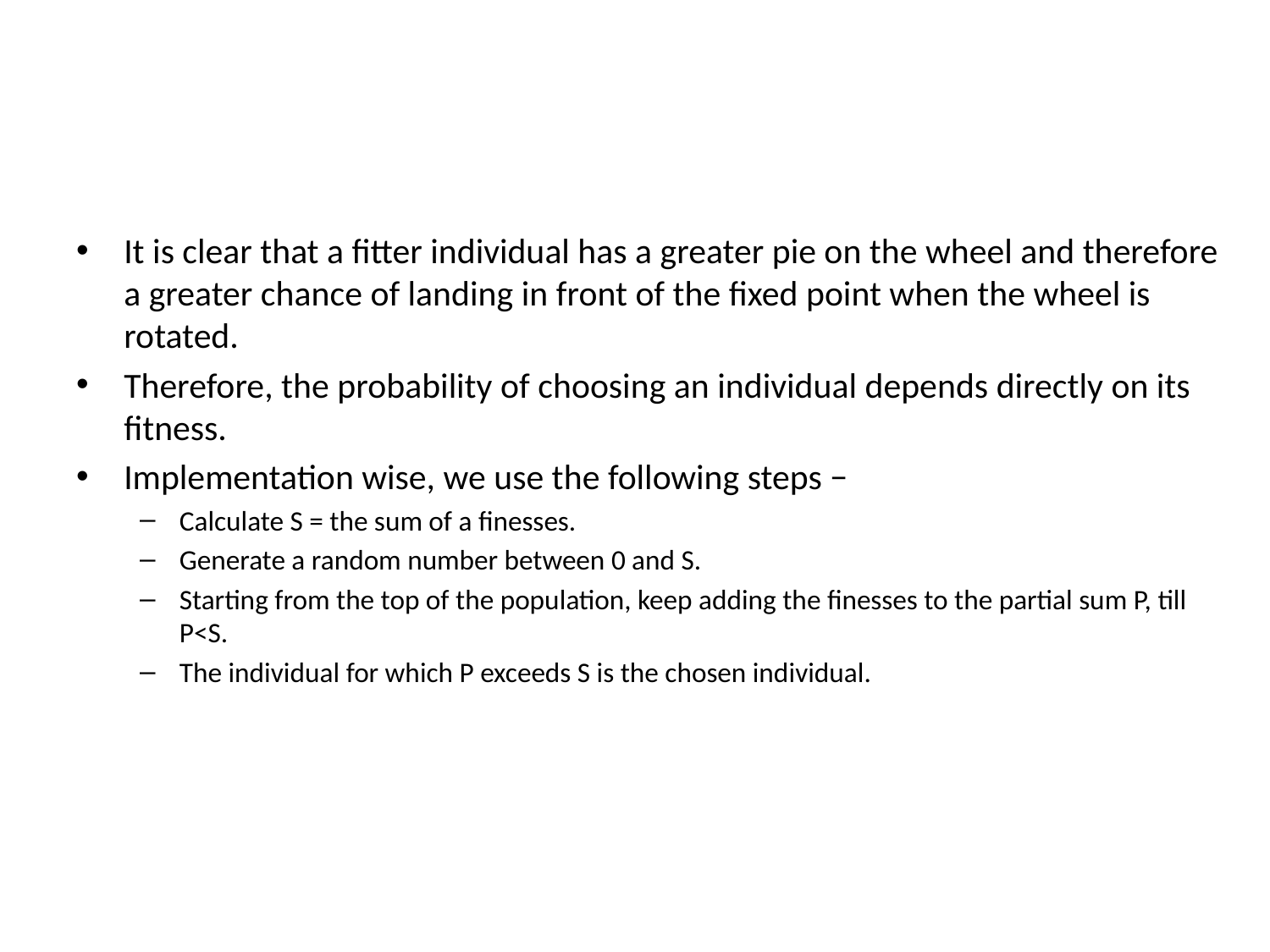

#
It is clear that a fitter individual has a greater pie on the wheel and therefore a greater chance of landing in front of the fixed point when the wheel is rotated.
Therefore, the probability of choosing an individual depends directly on its fitness.
Implementation wise, we use the following steps −
Calculate S = the sum of a finesses.
Generate a random number between 0 and S.
Starting from the top of the population, keep adding the finesses to the partial sum P, till P<S.
The individual for which P exceeds S is the chosen individual.